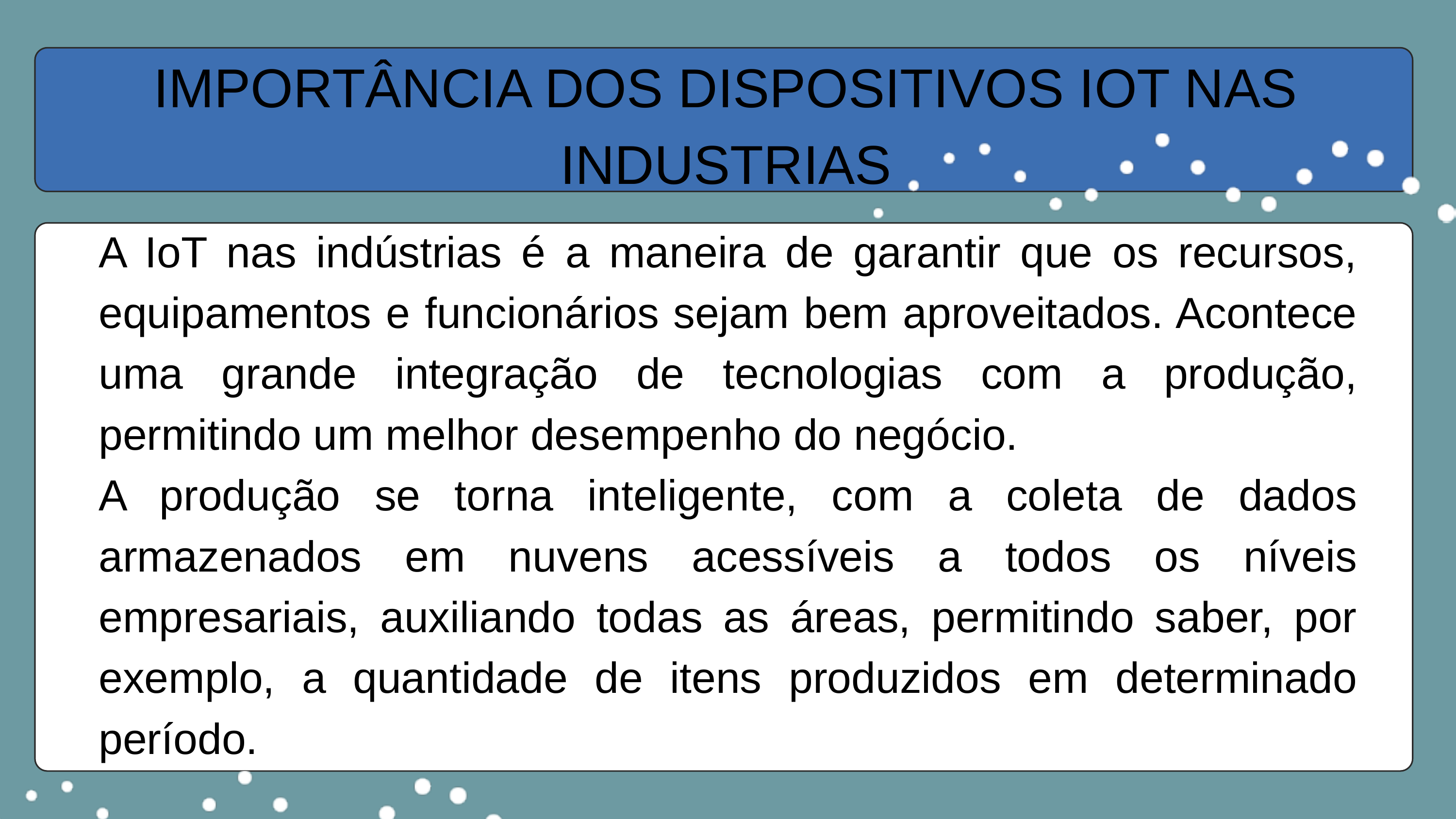

IMPORTÂNCIA DOS DISPOSITIVOS IOT NAS INDUSTRIAS

A IoT nas indústrias é a maneira de garantir que os recursos, equipamentos e funcionários sejam bem aproveitados. Acontece uma grande integração de tecnologias com a produção, permitindo um melhor desempenho do negócio.
A produção se torna inteligente, com a coleta de dados armazenados em nuvens acessíveis a todos os níveis empresariais, auxiliando todas as áreas, permitindo saber, por exemplo, a quantidade de itens produzidos em determinado período.